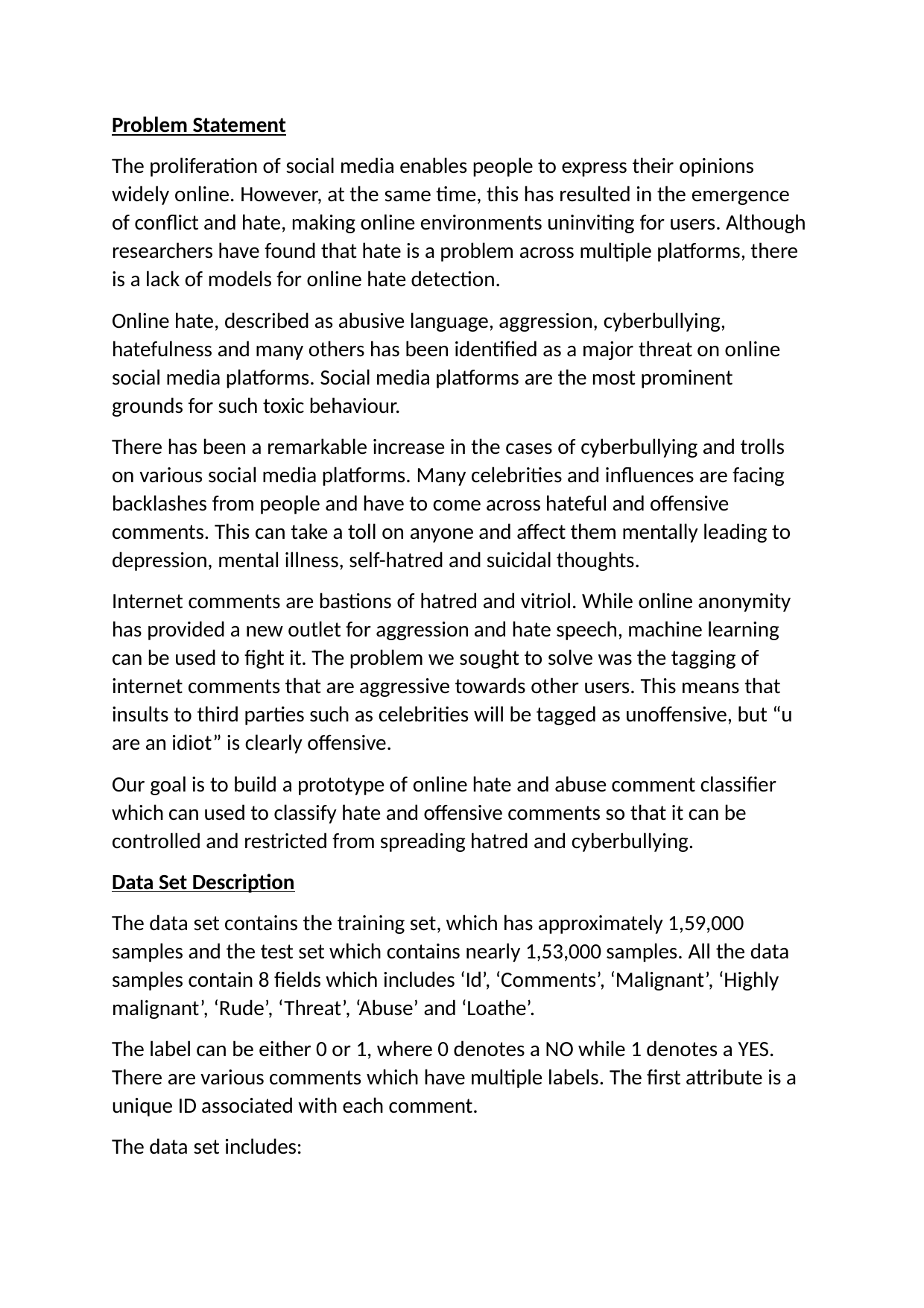

Problem Statement
The proliferation of social media enables people to express their opinions  widely online. However, at the same time, this has resulted in the emergence  of conflict and hate, making online environments uninviting for users. Although  researchers have found that hate is a problem across multiple platforms, there  is a lack of models for online hate detection.
Online hate, described as abusive language, aggression, cyberbullying,  hatefulness and many others has been identified as a major threat on online  social media platforms. Social media platforms are the most prominent  grounds for such toxic behaviour.
There has been a remarkable increase in the cases of cyberbullying and trolls  on various social media platforms. Many celebrities and influences are facing  backlashes from people and have to come across hateful and offensive  comments. This can take a toll on anyone and affect them mentally leading to  depression, mental illness, self-hatred and suicidal thoughts.
Internet comments are bastions of hatred and vitriol. While online anonymity  has provided a new outlet for aggression and hate speech, machine learning  can be used to fight it. The problem we sought to solve was the tagging of  internet comments that are aggressive towards other users. This means that
insults to third parties such as celebrities will be tagged as unoffensive, but “u  are an idiot” is clearly offensive.
Our goal is to build a prototype of online hate and abuse comment classifier  which can used to classify hate and offensive comments so that it can be  controlled and restricted from spreading hatred and cyberbullying.
Data Set Description
The data set contains the training set, which has approximately 1,59,000  samples and the test set which contains nearly 1,53,000 samples. All the data  samples contain 8 fields which includes ‘Id’, ‘Comments’, ‘Malignant’, ‘Highly  malignant’, ‘Rude’, ‘Threat’, ‘Abuse’ and ‘Loathe’.
The label can be either 0 or 1, where 0 denotes a NO while 1 denotes a YES.  There are various comments which have multiple labels. The first attribute is a  unique ID associated with each comment.
The data set includes: